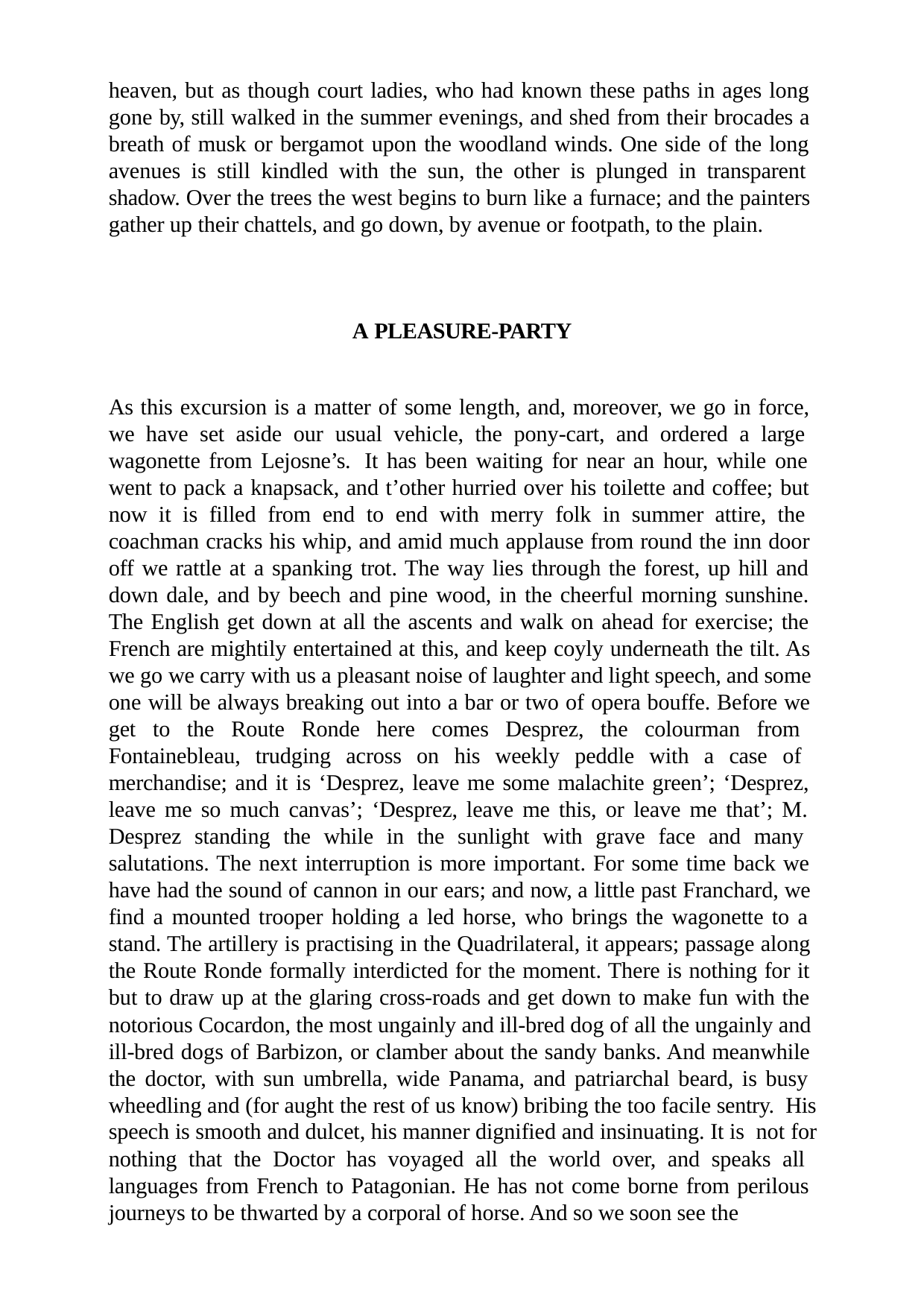

heaven, but as though court ladies, who had known these paths in ages long  gone by, still walked in the summer evenings, and shed from their brocades a  breath of musk or bergamot upon the woodland winds. One side of the long  avenues is still kindled with the sun, the other is plunged in transparent  shadow. Over the trees the west begins to burn like a furnace; and the painters  gather up their chattels, and go down, by avenue or footpath, to the plain.
A PLEASURE-PARTY

As this excursion is a matter of some length, and, moreover, we go in force,  we have set aside our usual vehicle, the pony-cart, and ordered a large  wagonette from Lejosne’s. It has been waiting for near an hour, while one  went to pack a knapsack, and t’other hurried over his toilette and coffee; but  now it is filled from end to end with merry folk in summer attire, the  coachman cracks his whip, and amid much applause from round the inn door  off we rattle at a spanking trot. The way lies through the forest, up hill and  down dale, and by beech and pine wood, in the cheerful morning sunshine.  The English get down at all the ascents and walk on ahead for exercise; the  French are mightily entertained at this, and keep coyly underneath the tilt. As  we go we carry with us a pleasant noise of laughter and light speech, and some  one will be always breaking out into a bar or two of opera bouffe. Before we  get to the Route Ronde here comes Desprez, the colourman from  Fontainebleau, trudging across on his weekly peddle with a case of  merchandise; and it is ‘Desprez, leave me some malachite green’; ‘Desprez,  leave me so much canvas’; ‘Desprez, leave me this, or leave me that’; M.  Desprez standing the while in the sunlight with grave face and many  salutations. The next interruption is more important. For some time back we  have had the sound of cannon in our ears; and now, a little past Franchard, we  find a mounted trooper holding a led horse, who brings the wagonette to a  stand. The artillery is practising in the Quadrilateral, it appears; passage along  the Route Ronde formally interdicted for the moment. There is nothing for it  but to draw up at the glaring cross-roads and get down to make fun with the  notorious Cocardon, the most ungainly and ill-bred dog of all the ungainly and  ill-bred dogs of Barbizon, or clamber about the sandy banks. And meanwhile  the doctor, with sun umbrella, wide Panama, and patriarchal beard, is busy  wheedling and (for aught the rest of us know) bribing the too facile sentry.  His speech is smooth and dulcet, his manner dignified and insinuating. It is  not for nothing that the Doctor has voyaged all the world over, and speaks all  languages from French to Patagonian. He has not come borne from perilous  journeys to be thwarted by a corporal of horse. And so we soon see the